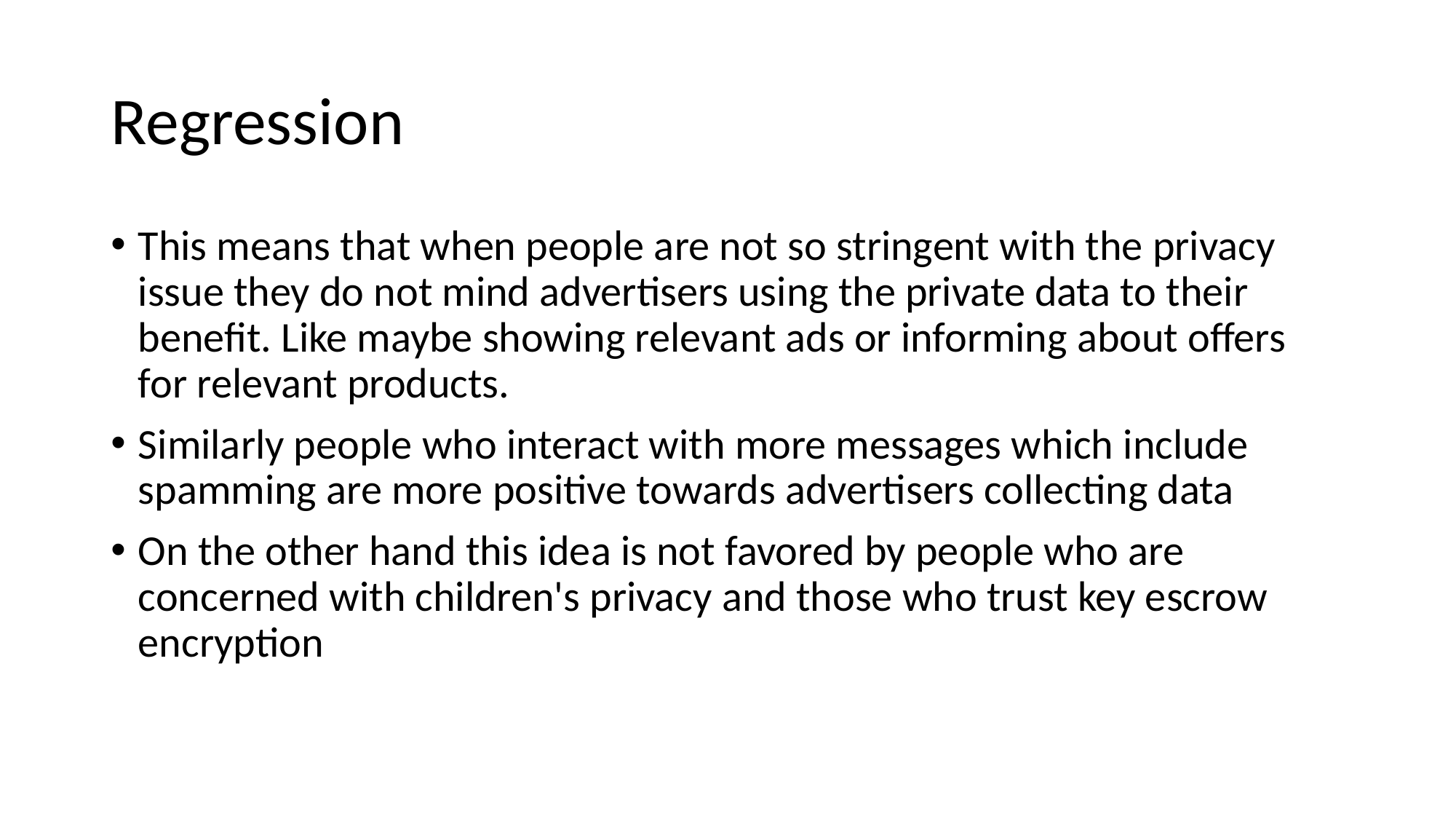

# Regression
This means that when people are not so stringent with the privacy issue they do not mind advertisers using the private data to their benefit. Like maybe showing relevant ads or informing about offers for relevant products.
Similarly people who interact with more messages which include spamming are more positive towards advertisers collecting data
On the other hand this idea is not favored by people who are concerned with children's privacy and those who trust key escrow encryption